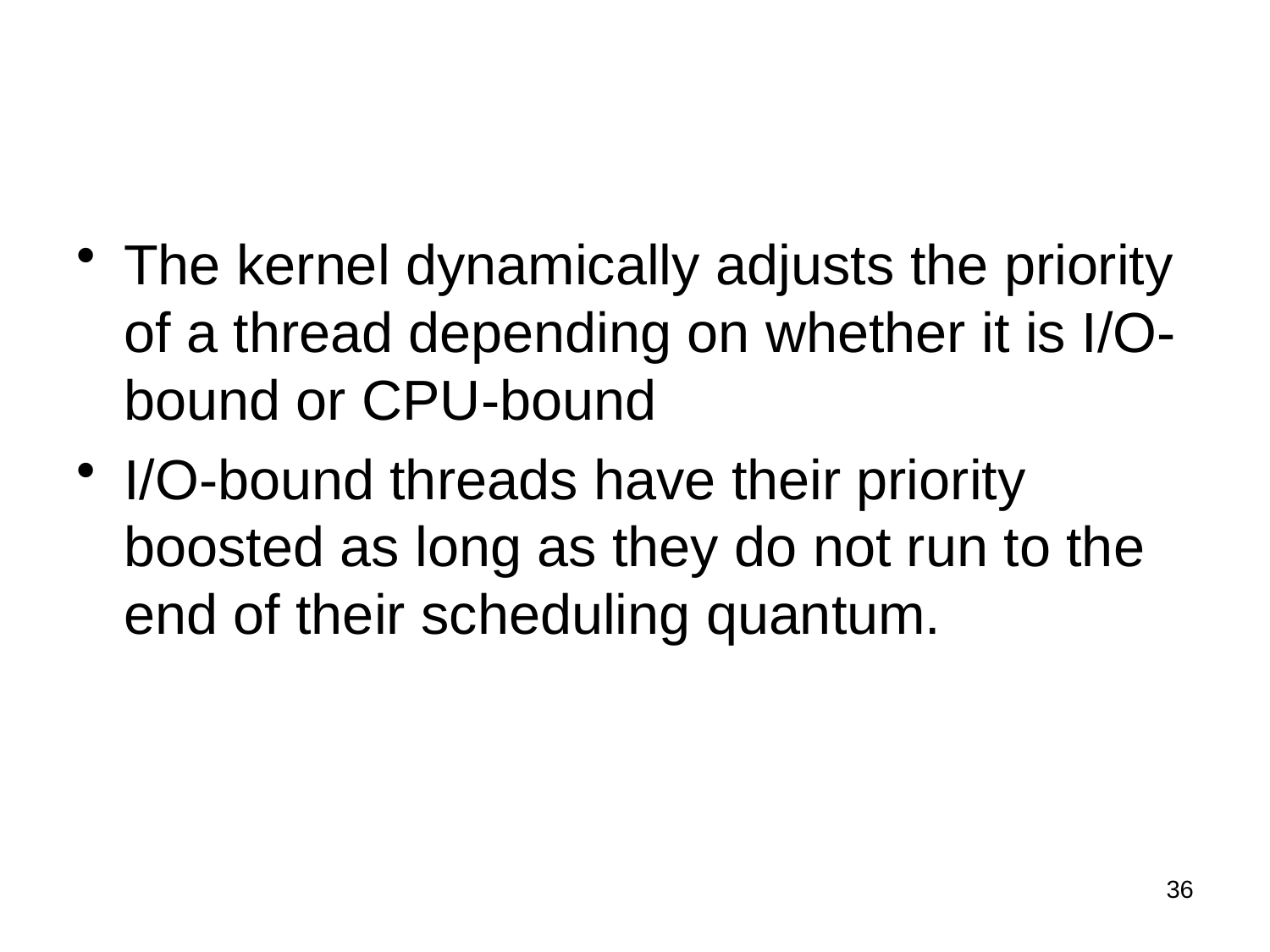

The kernel dynamically adjusts the priority of a thread depending on whether it is I/O-bound or CPU-bound
I/O-bound threads have their priority boosted as long as they do not run to the end of their scheduling quantum.
36